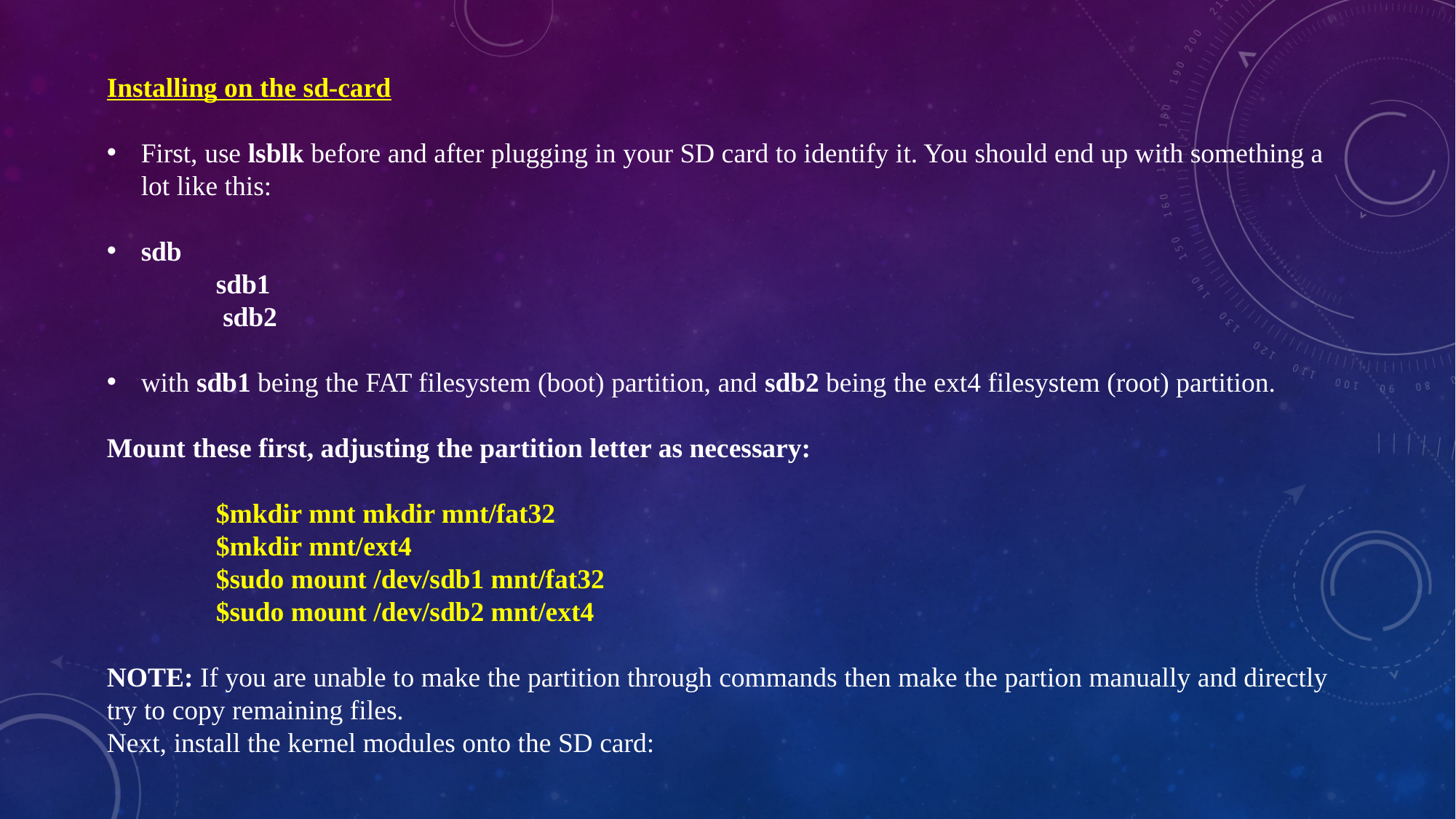

Installing on the sd-card

First, use lsblk before and after plugging in your SD card to identify it. You should end up with something a lot like this:

sdb
   	sdb1
	 sdb2

with sdb1 being the FAT filesystem (boot) partition, and sdb2 being the ext4 filesystem (root) partition.

Mount these first, adjusting the partition letter as necessary:

	$mkdir mnt mkdir mnt/fat32
	$mkdir mnt/ext4
	$sudo mount /dev/sdb1 mnt/fat32
	$sudo mount /dev/sdb2 mnt/ext4

NOTE: If you are unable to make the partition through commands then make the partion manually and directly try to copy remaining files.
Next, install the kernel modules onto the SD card: